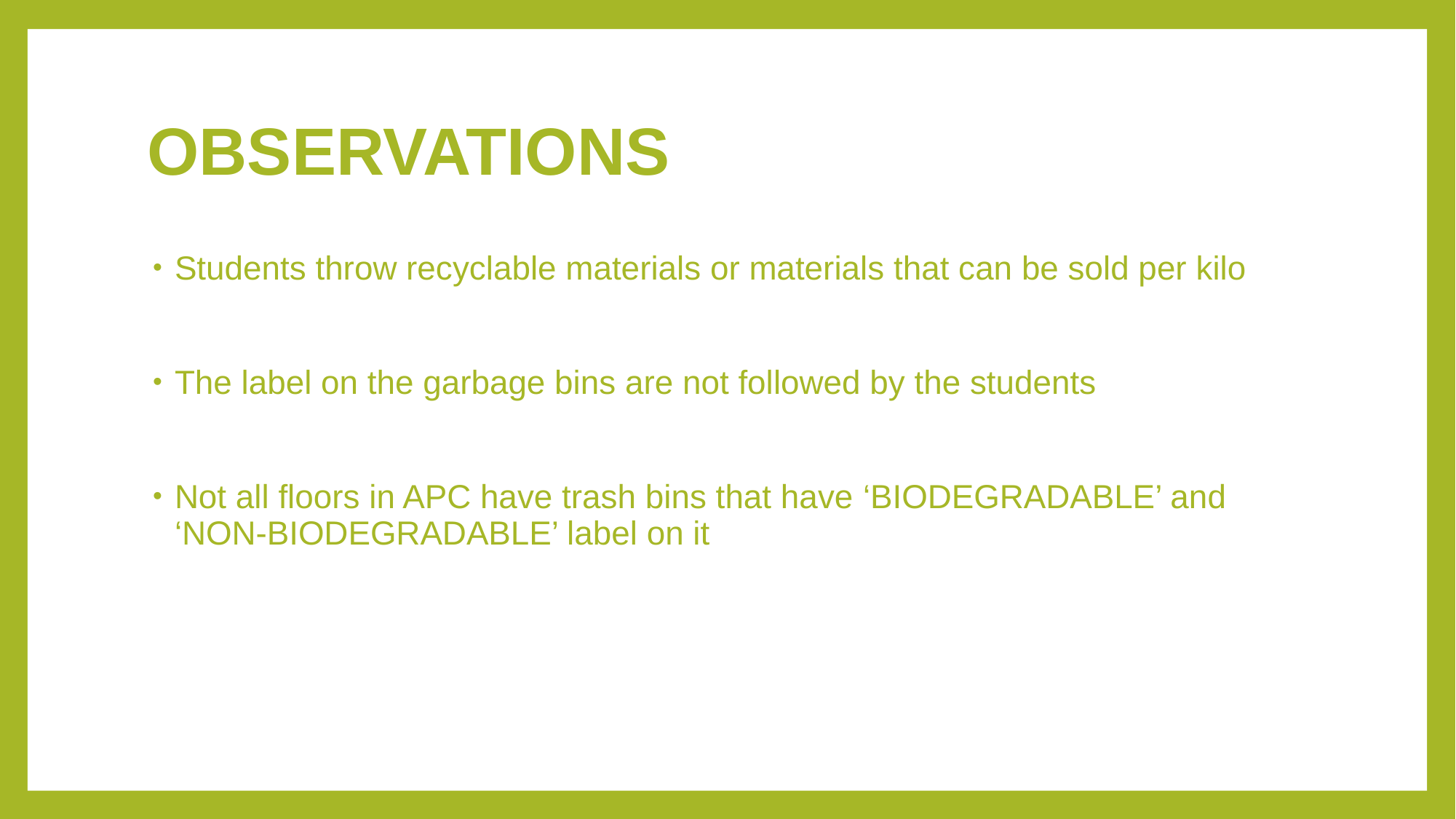

# OBSERVATIONS
Students throw recyclable materials or materials that can be sold per kilo

The label on the garbage bins are not followed by the students

Not all floors in APC have trash bins that have ‘BIODEGRADABLE’ and ‘NON-BIODEGRADABLE’ label on it